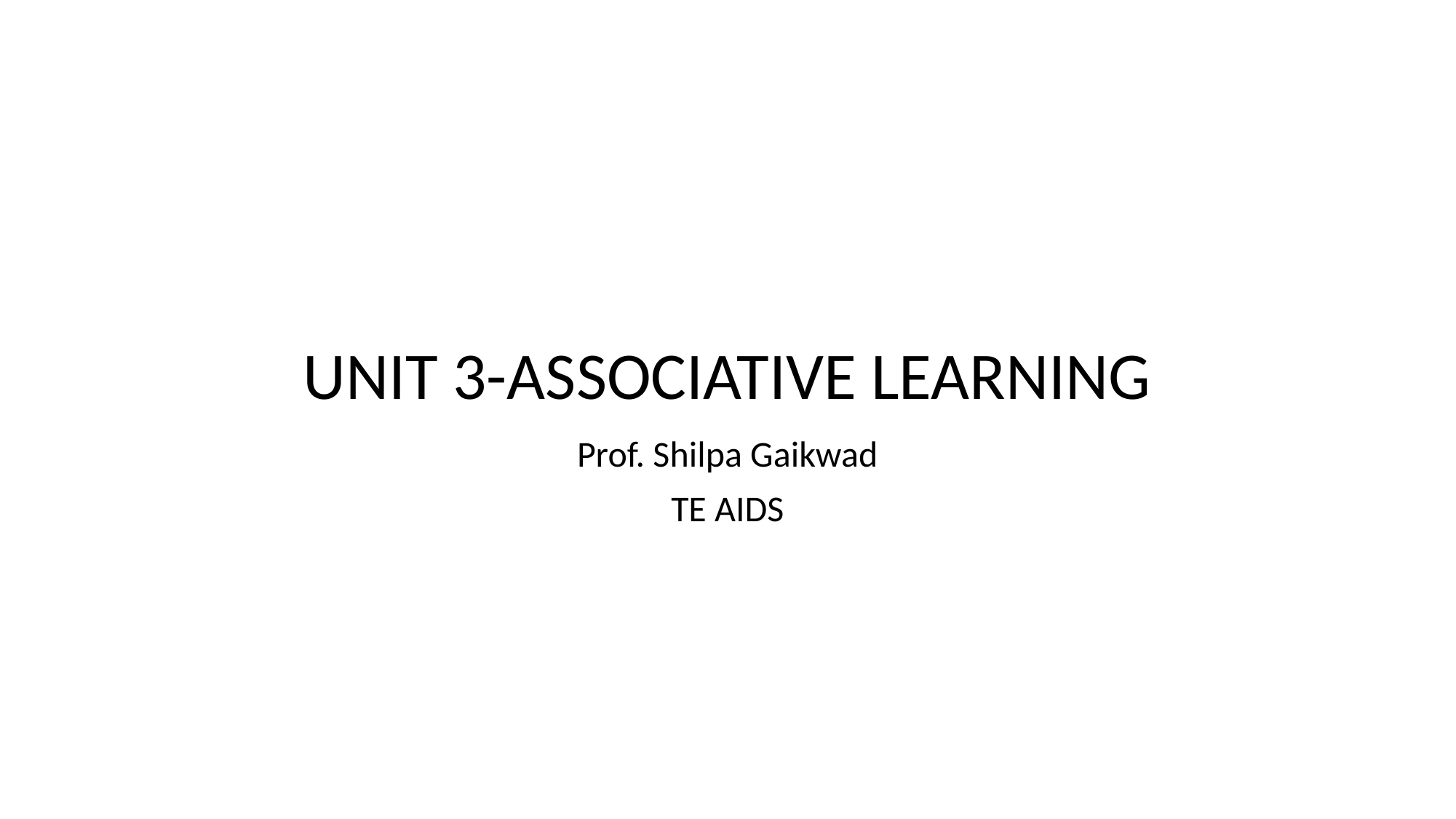

# UNIT 3-ASSOCIATIVE LEARNING
Prof. Shilpa Gaikwad
TE AIDS